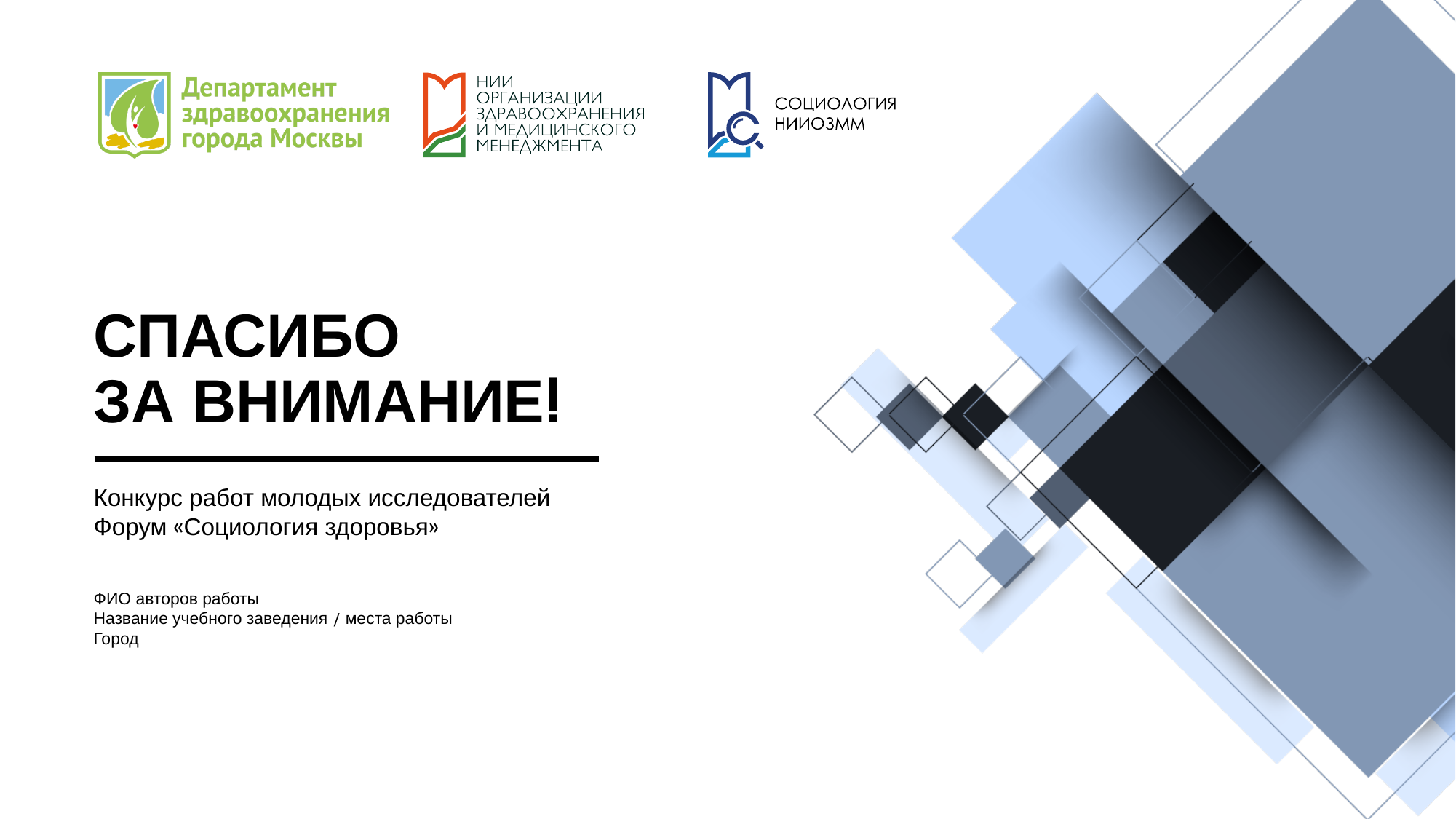

СПАСИБО
ЗА ВНИМАНИЕ!
Конкурс работ молодых исследователей
Форум «Социология здоровья»
ФИО авторов работы
Название учебного заведения / места работы
Город